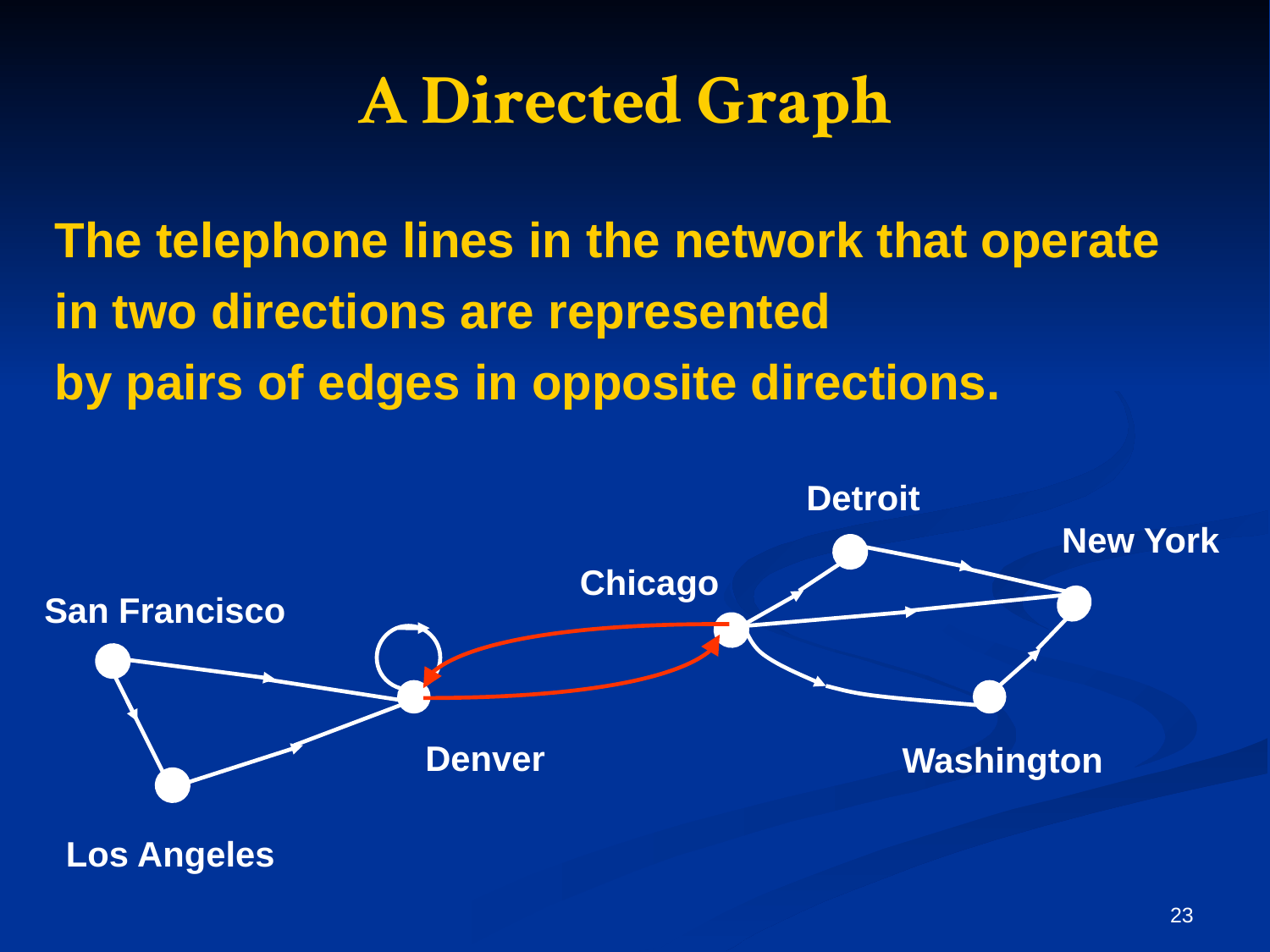

# A Directed Graph
The telephone lines in the network that operate in two directions are represented
by pairs of edges in opposite directions.
Detroit
New York

Chicago
San Francisco

Denver
Washington

Los Angeles

23